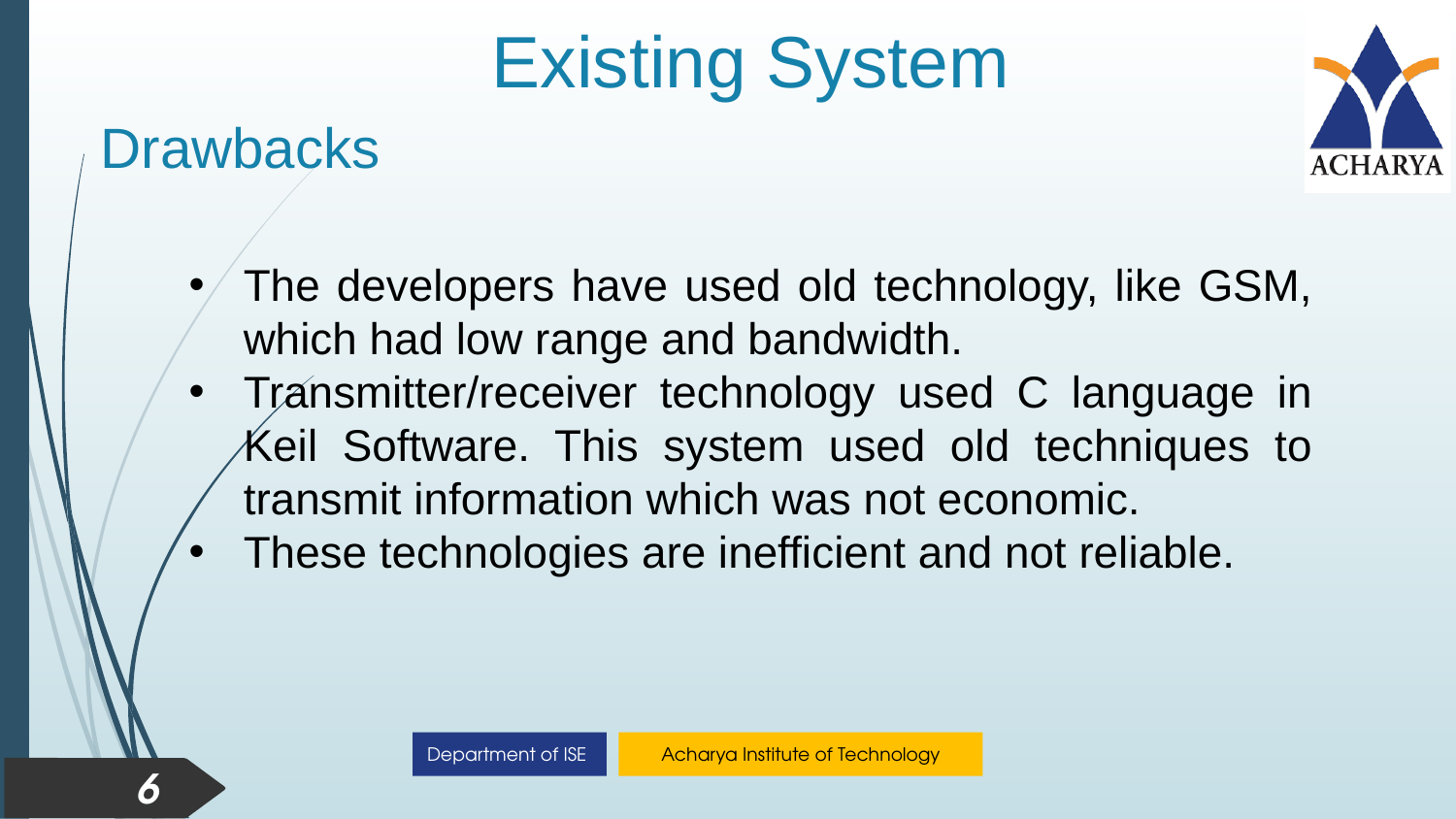

# Existing System
Drawbacks
The developers have used old technology, like GSM, which had low range and bandwidth.
Transmitter/receiver technology used C language in Keil Software. This system used old techniques to transmit information which was not economic.
These technologies are inefficient and not reliable.

6